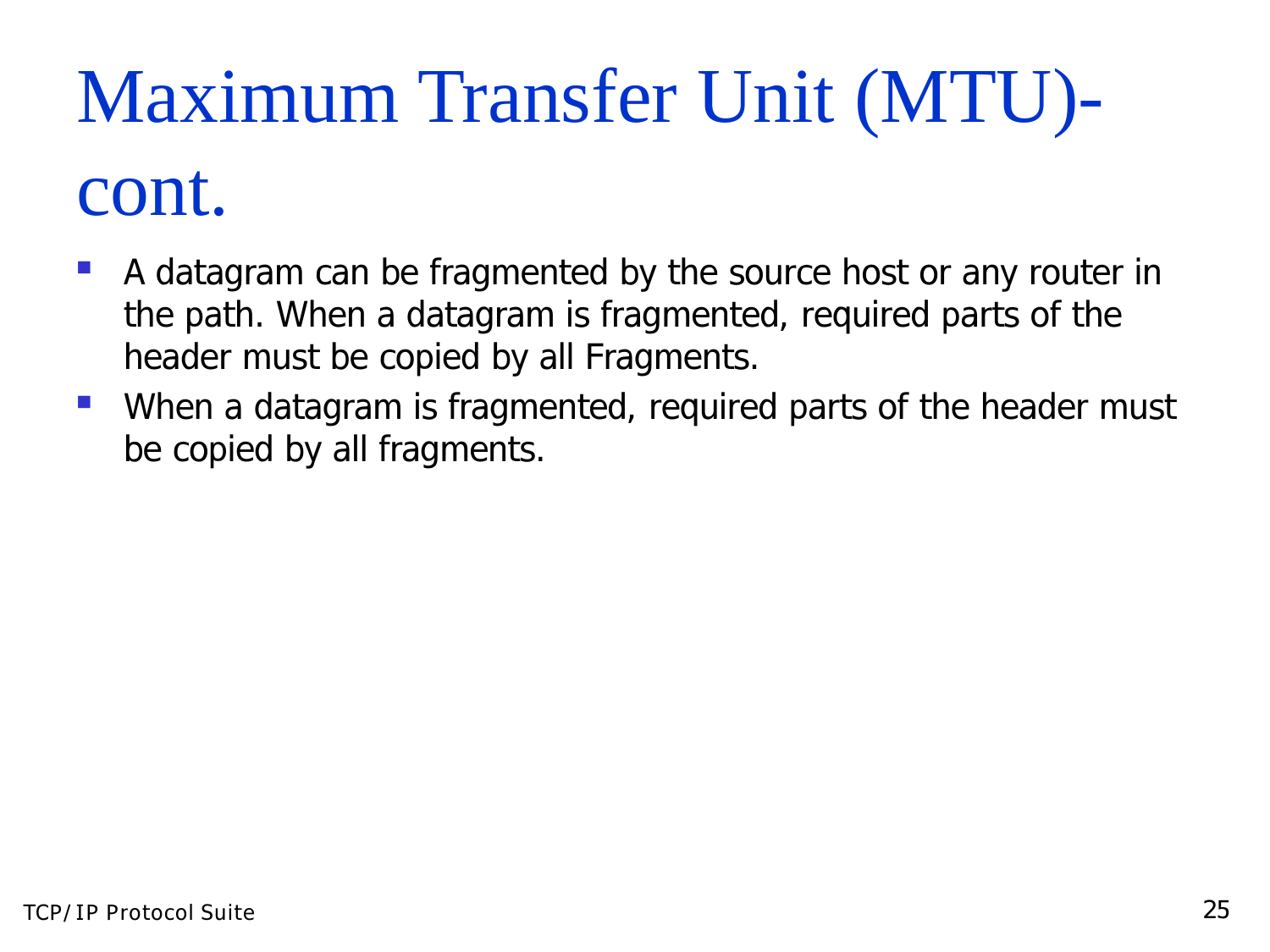

# Maximum Transfer Unit (MTU)-cont.
A datagram can be fragmented by the source host or any router in the path. When a datagram is fragmented, required parts of the header must be copied by all Fragments.
When a datagram is fragmented, required parts of the header must be copied by all fragments.
25
TCP/IP Protocol Suite